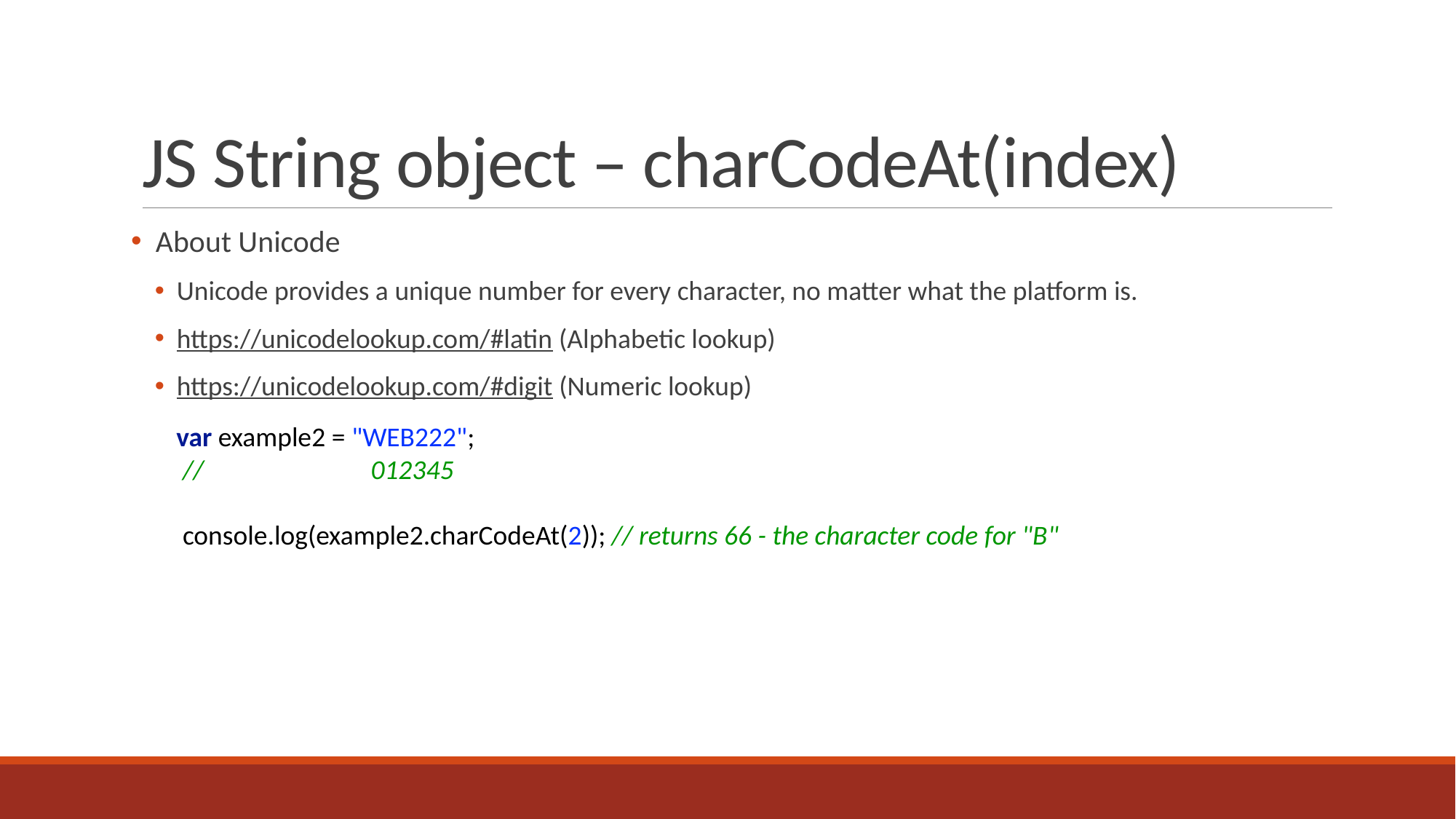

# JS String object – charCodeAt(index)
  About Unicode
Unicode provides a unique number for every character, no matter what the platform is.
https://unicodelookup.com/#latin (Alphabetic lookup)
https://unicodelookup.com/#digit (Numeric lookup)

var example2 = "WEB222";
 //                           012345

 console.log(example2.charCodeAt(2)); // returns 66 - the character code for "B"